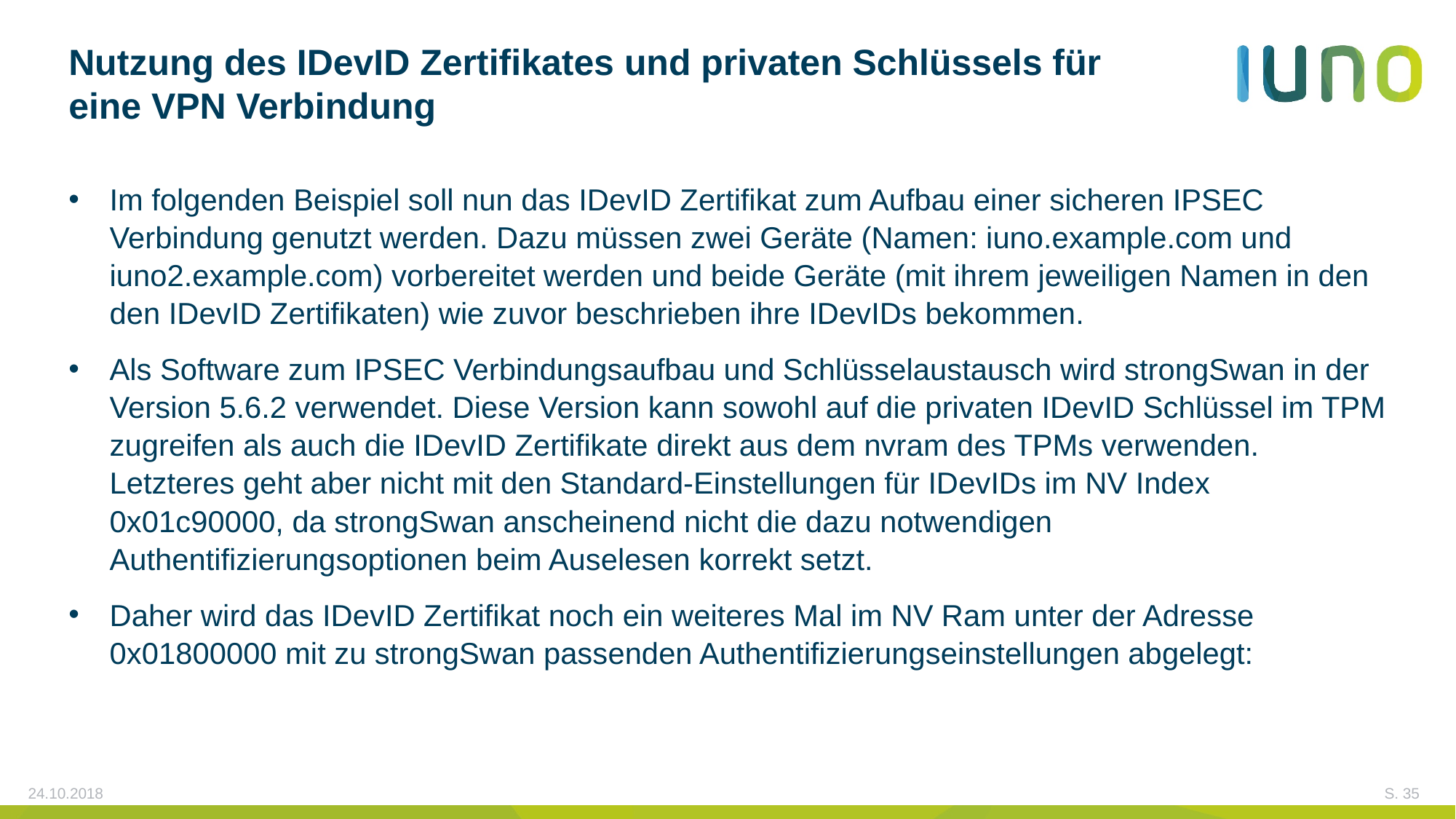

# Nutzung des IDevID Zertifikates und privaten Schlüssels für eine VPN Verbindung
Im folgenden Beispiel soll nun das IDevID Zertifikat zum Aufbau einer sicheren IPSEC Verbindung genutzt werden. Dazu müssen zwei Geräte (Namen: iuno.example.com und iuno2.example.com) vorbereitet werden und beide Geräte (mit ihrem jeweiligen Namen in den den IDevID Zertifikaten) wie zuvor beschrieben ihre IDevIDs bekommen.
Als Software zum IPSEC Verbindungsaufbau und Schlüsselaustausch wird strongSwan in der Version 5.6.2 verwendet. Diese Version kann sowohl auf die privaten IDevID Schlüssel im TPM zugreifen als auch die IDevID Zertifikate direkt aus dem nvram des TPMs verwenden. Letzteres geht aber nicht mit den Standard-Einstellungen für IDevIDs im NV Index 0x01c90000, da strongSwan anscheinend nicht die dazu notwendigen Authentifizierungsoptionen beim Auselesen korrekt setzt.
Daher wird das IDevID Zertifikat noch ein weiteres Mal im NV Ram unter der Adresse 0x01800000 mit zu strongSwan passenden Authentifizierungseinstellungen abgelegt:
24.10.2018

S. 35